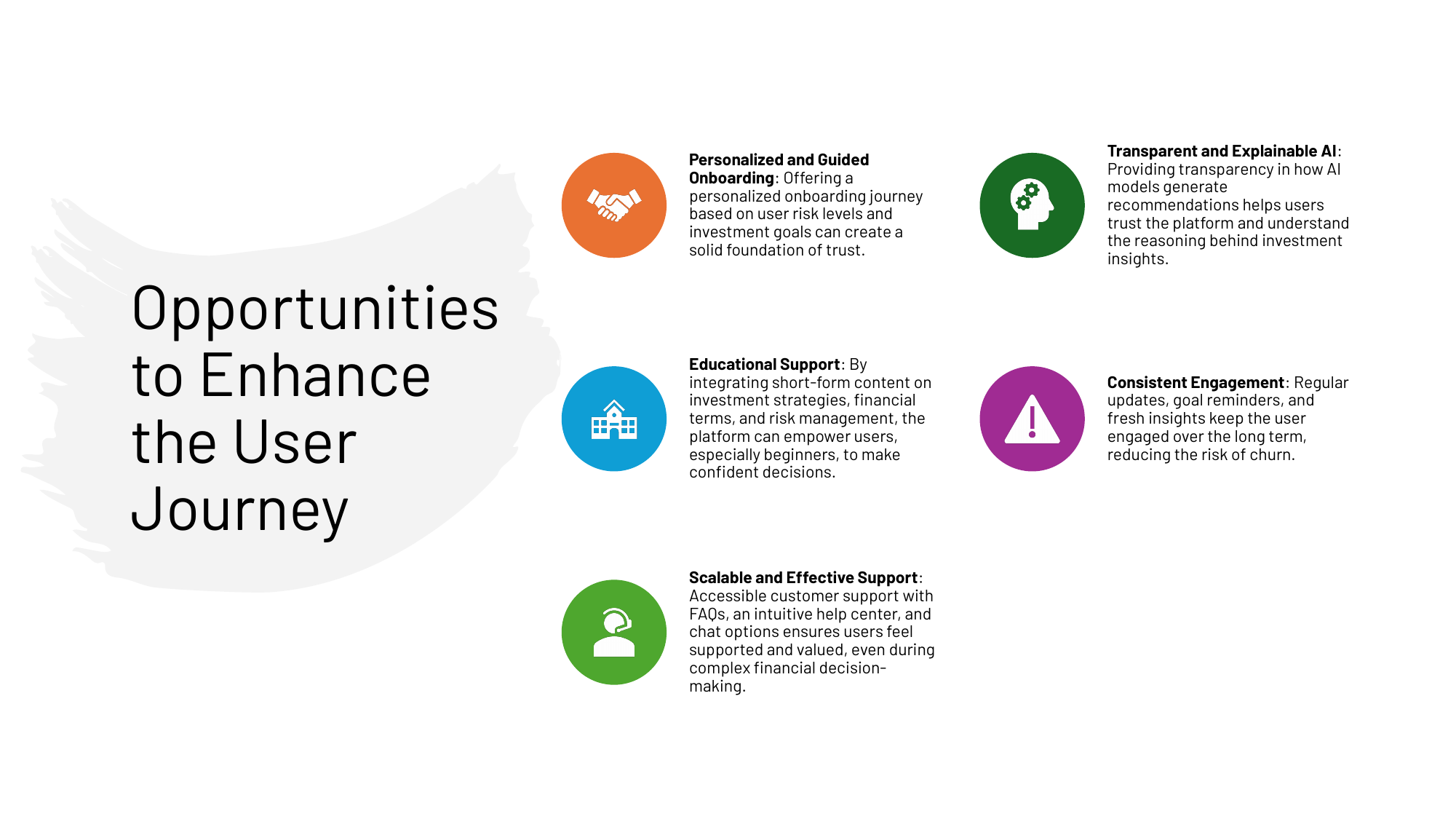

# Opportunities to Enhance the User Journey
Personalized and Guided Onboarding: Offering a personalized onboarding journey based on user risk levels and investment goals can create a solid foundation of trust.
Transparent and Explainable AI: Providing transparency in how AI models generate recommendations helps users trust the platform and understand the reasoning behind investment insights.
Educational Support: By integrating short-form content on investment strategies, financial terms, and risk management, the platform can empower users, especially beginners, to make confident decisions.
Consistent Engagement: Regular updates, goal reminders, and fresh insights keep the user engaged over the long term, reducing the risk of churn.
Scalable and Effective Support: Accessible customer support with FAQs, an intuitive help center, and chat options ensures users feel supported and valued, even during complex financial decision-making.